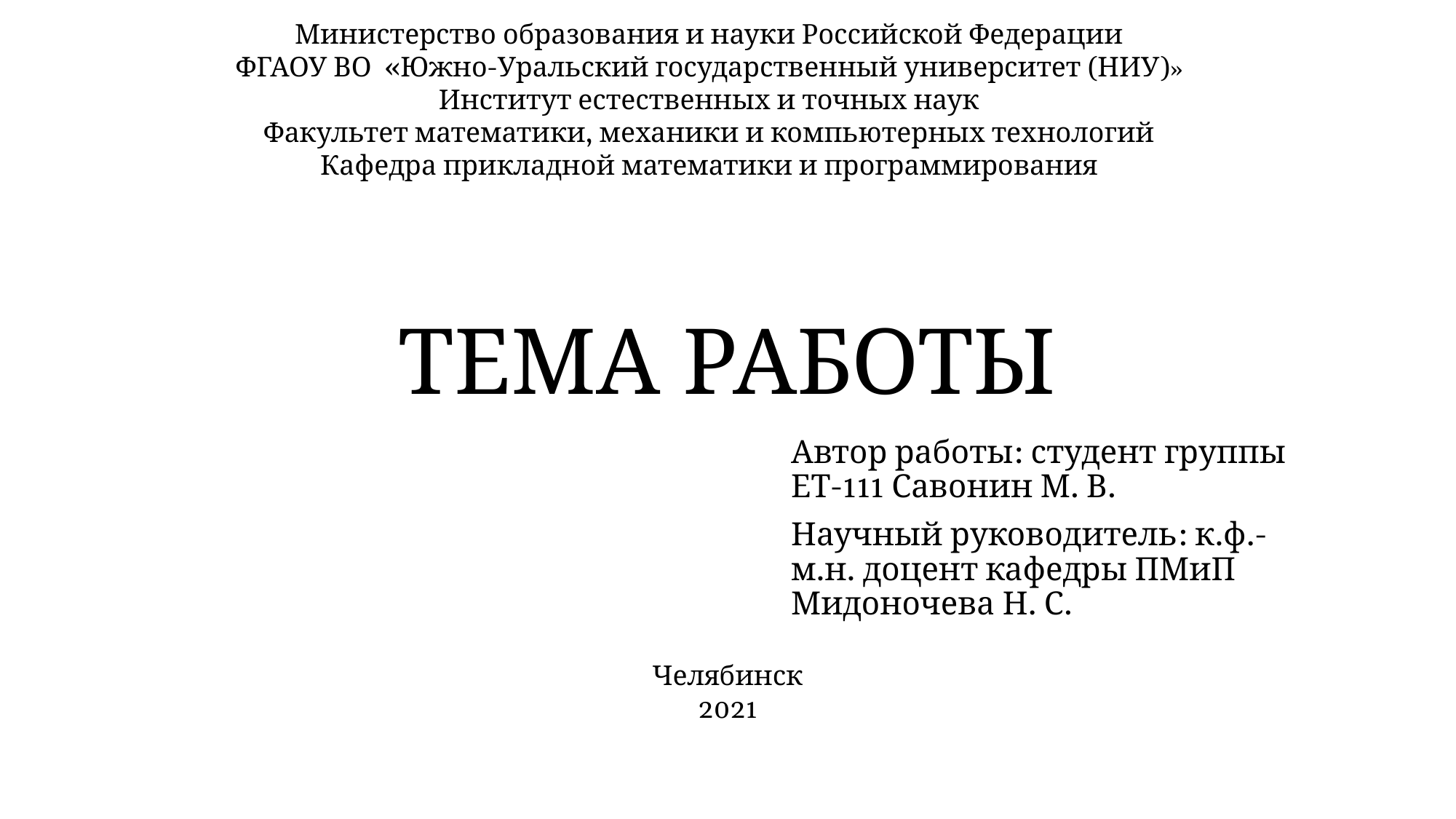

Министерство образования и науки Российской Федерации
ФГАОУ ВО  «Южно-Уральский государственный университет (НИУ)»
Институт естественных и точных наук
Факультет математики, механики и компьютерных технологий
Кафедра прикладной математики и программирования
# ТЕМА РАБОТЫ
Автор работы: студент группы ЕТ-111 Савонин М. В.
Научный руководитель: к.ф.-м.н. доцент кафедры ПМиП Мидоночева Н. С.
Челябинск
2021